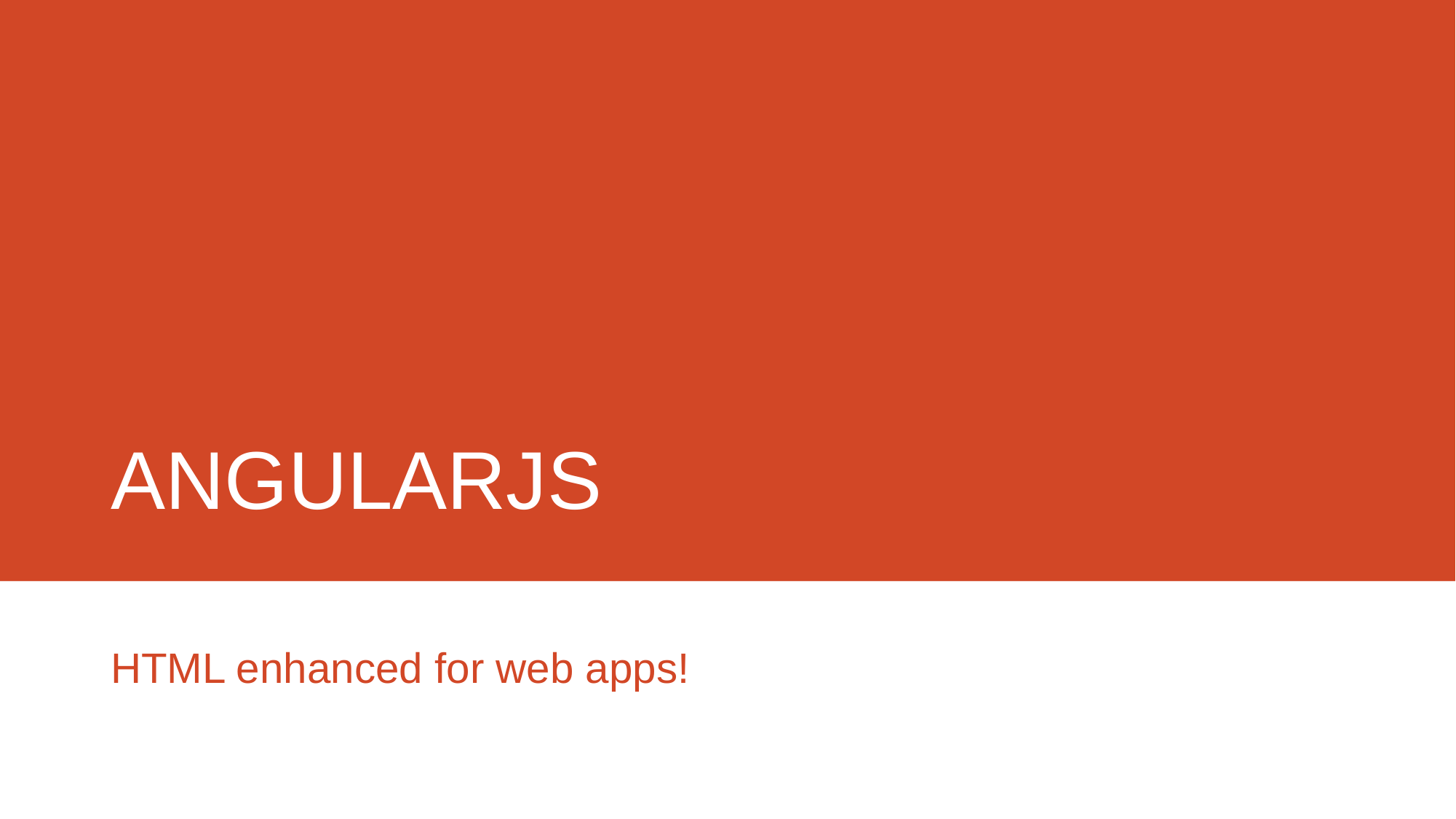

# ANGULARJS
HTML enhanced for web apps!